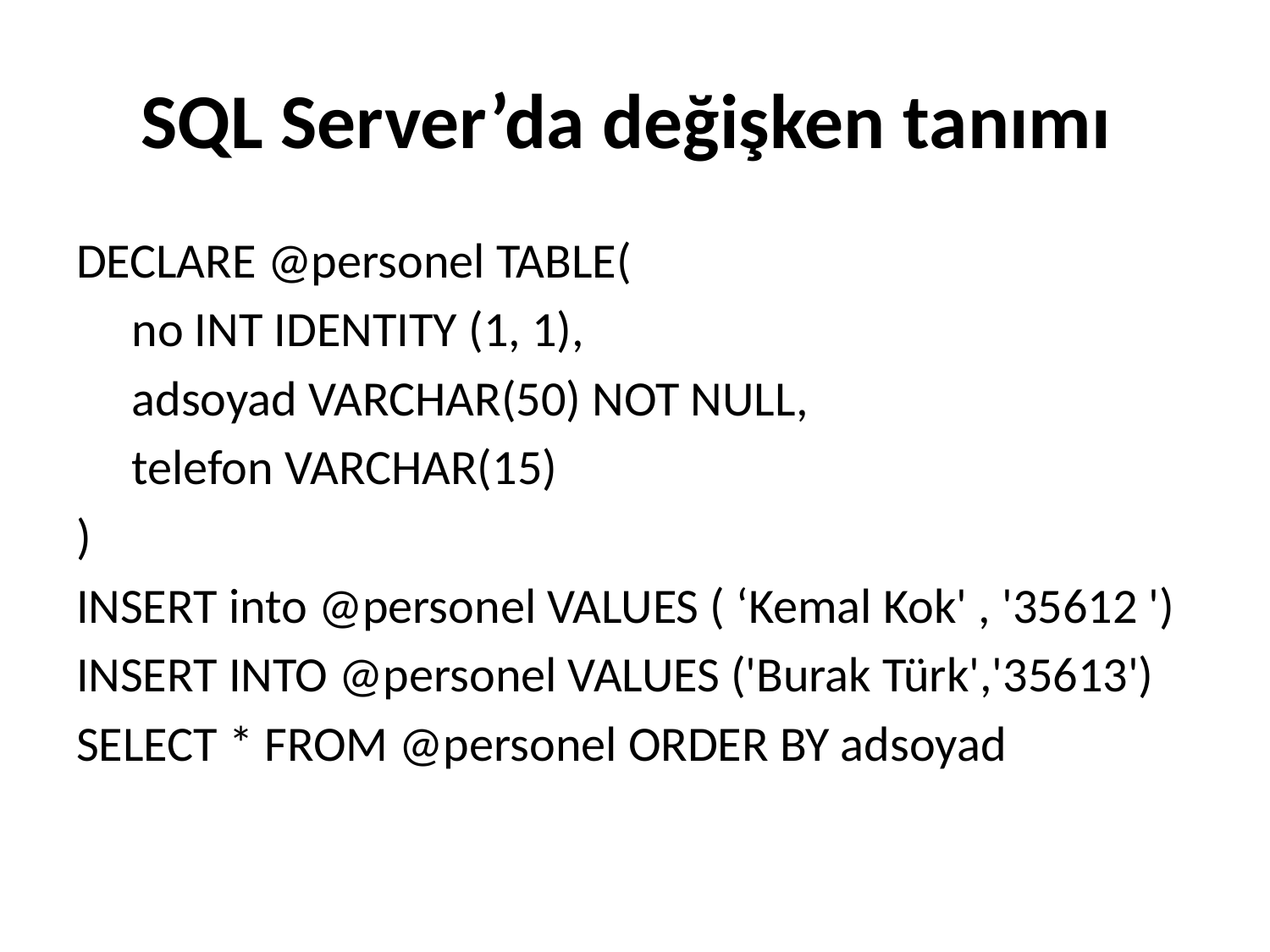

# SQL Server’da değişken tanımı
DECLARE @personel TABLE(
no INT IDENTITY (1, 1),
adsoyad VARCHAR(50) NOT NULL,
telefon VARCHAR(15)
)
INSERT into @personel VALUES ( ‘Kemal Kok' , '35612 ')
INSERT INTO @personel VALUES ('Burak Türk','35613')
SELECT * FROM @personel ORDER BY adsoyad